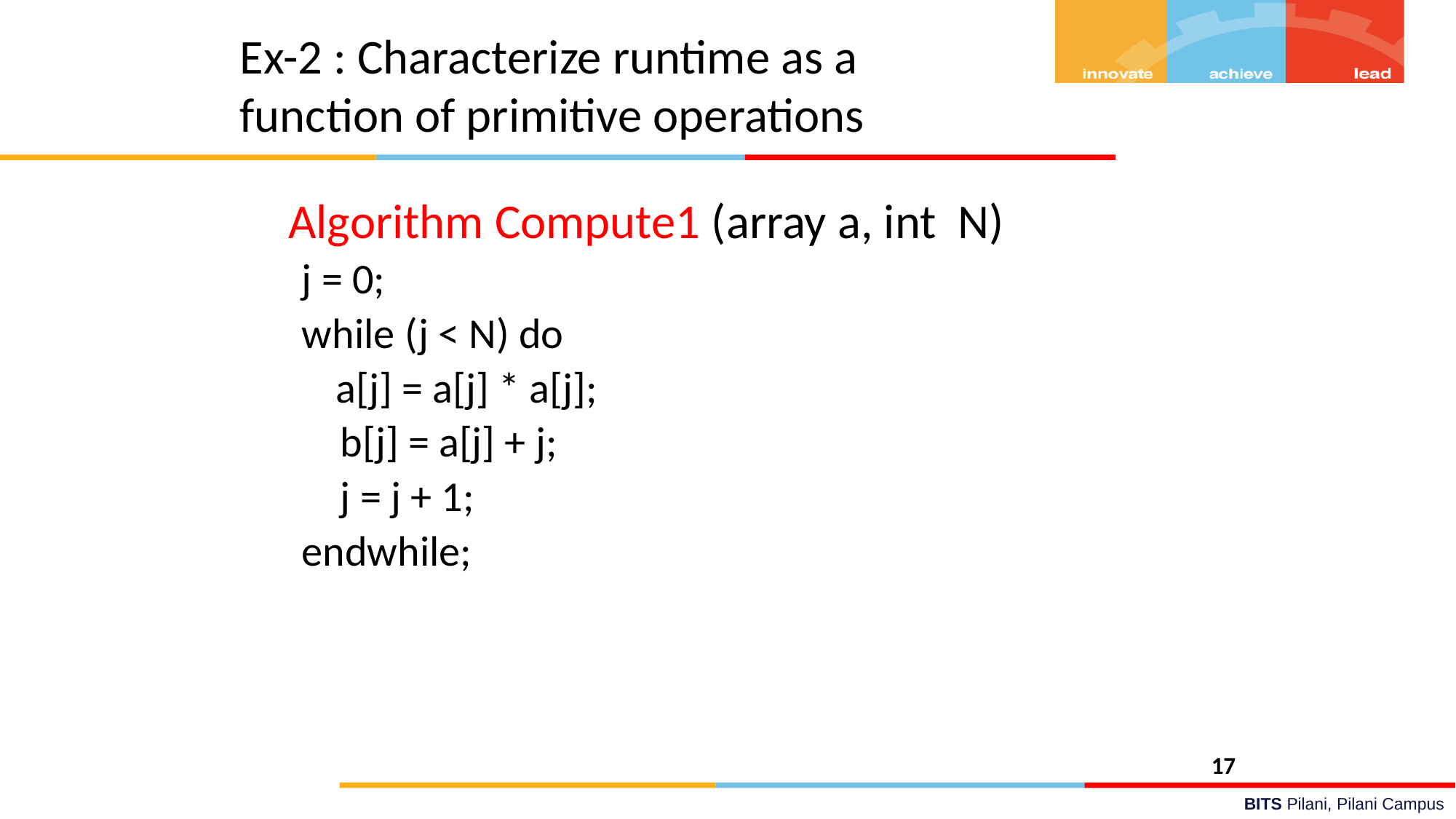

# Ex-2 : Characterize runtime as a function of primitive operations
	Algorithm Compute1 (array a, int  N)
j = 0;
while (j < N) do
	a[j] = a[j] * a[j];
    b[j] = a[j] + j;
    j = j + 1;
endwhile;

17